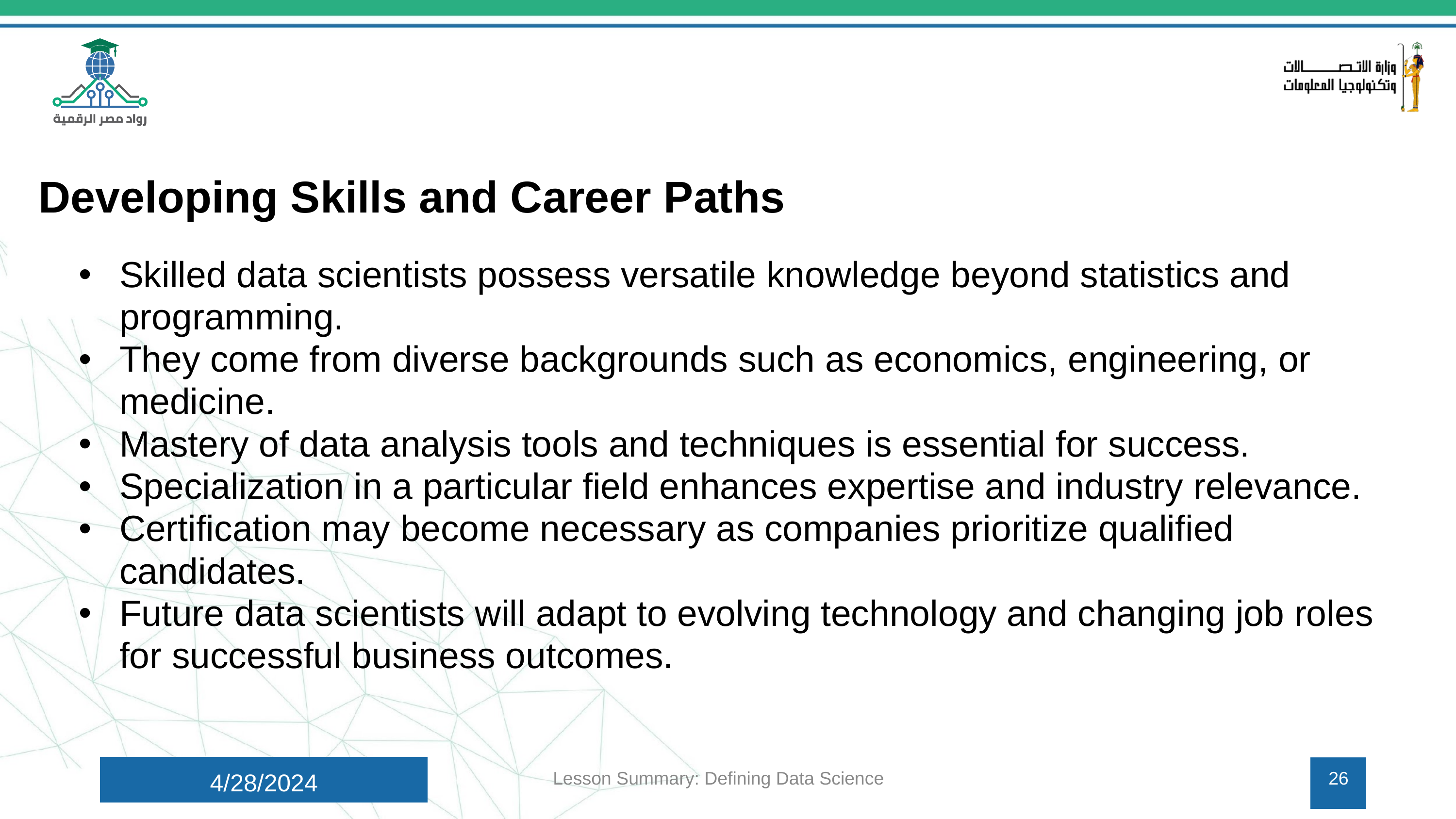

Developing Skills and Career Paths
Skilled data scientists possess versatile knowledge beyond statistics and programming.
They come from diverse backgrounds such as economics, engineering, or medicine.
Mastery of data analysis tools and techniques is essential for success.
Specialization in a particular field enhances expertise and industry relevance.
Certification may become necessary as companies prioritize qualified candidates.
Future data scientists will adapt to evolving technology and changing job roles for successful business outcomes.

4/28/2024
Lesson Summary: Defining Data Science
26